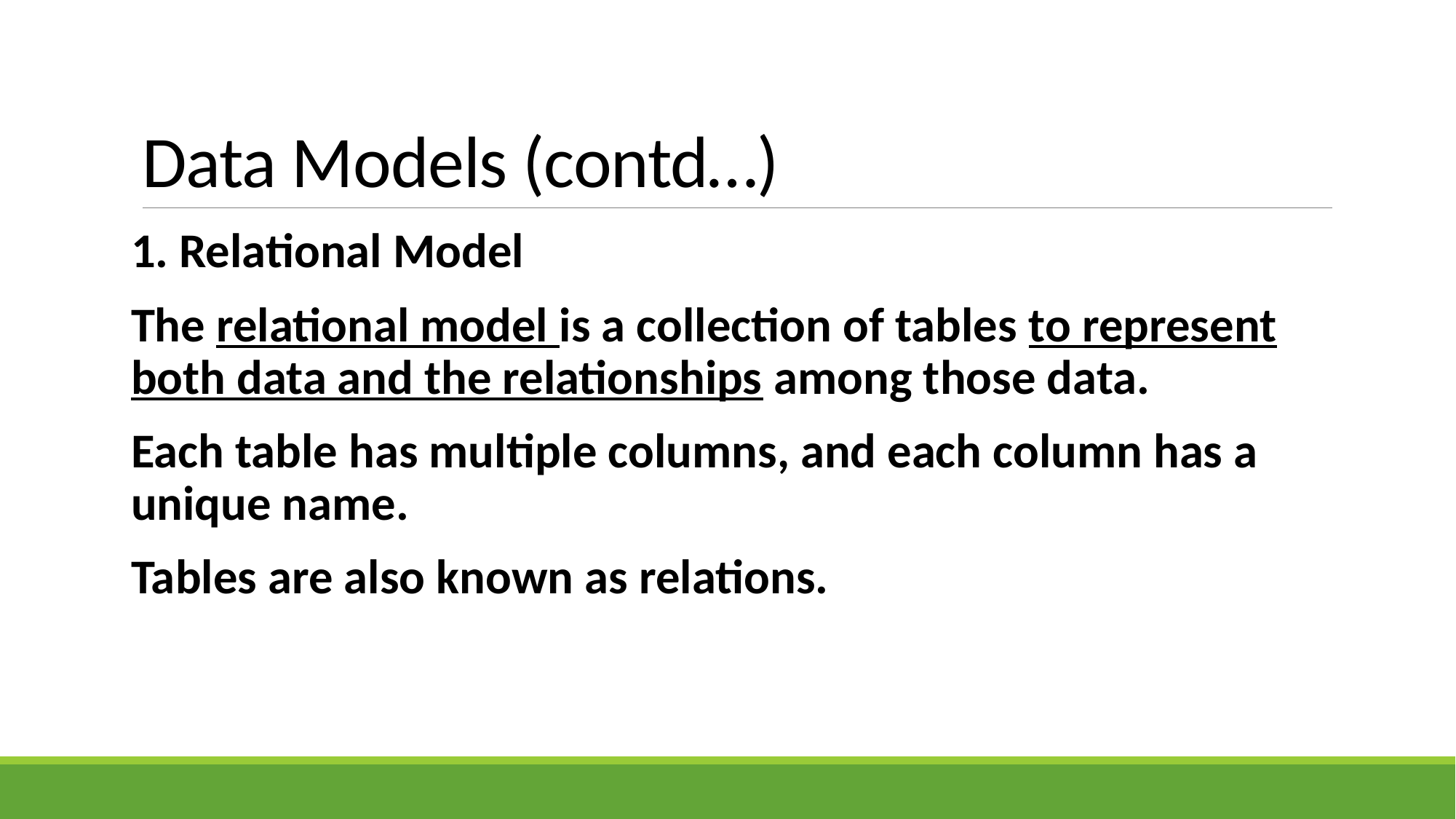

# Data Models (contd…)
1. Relational Model
The relational model is a collection of tables to represent both data and the relationships among those data.
Each table has multiple columns, and each column has a unique name.
Tables are also known as relations.